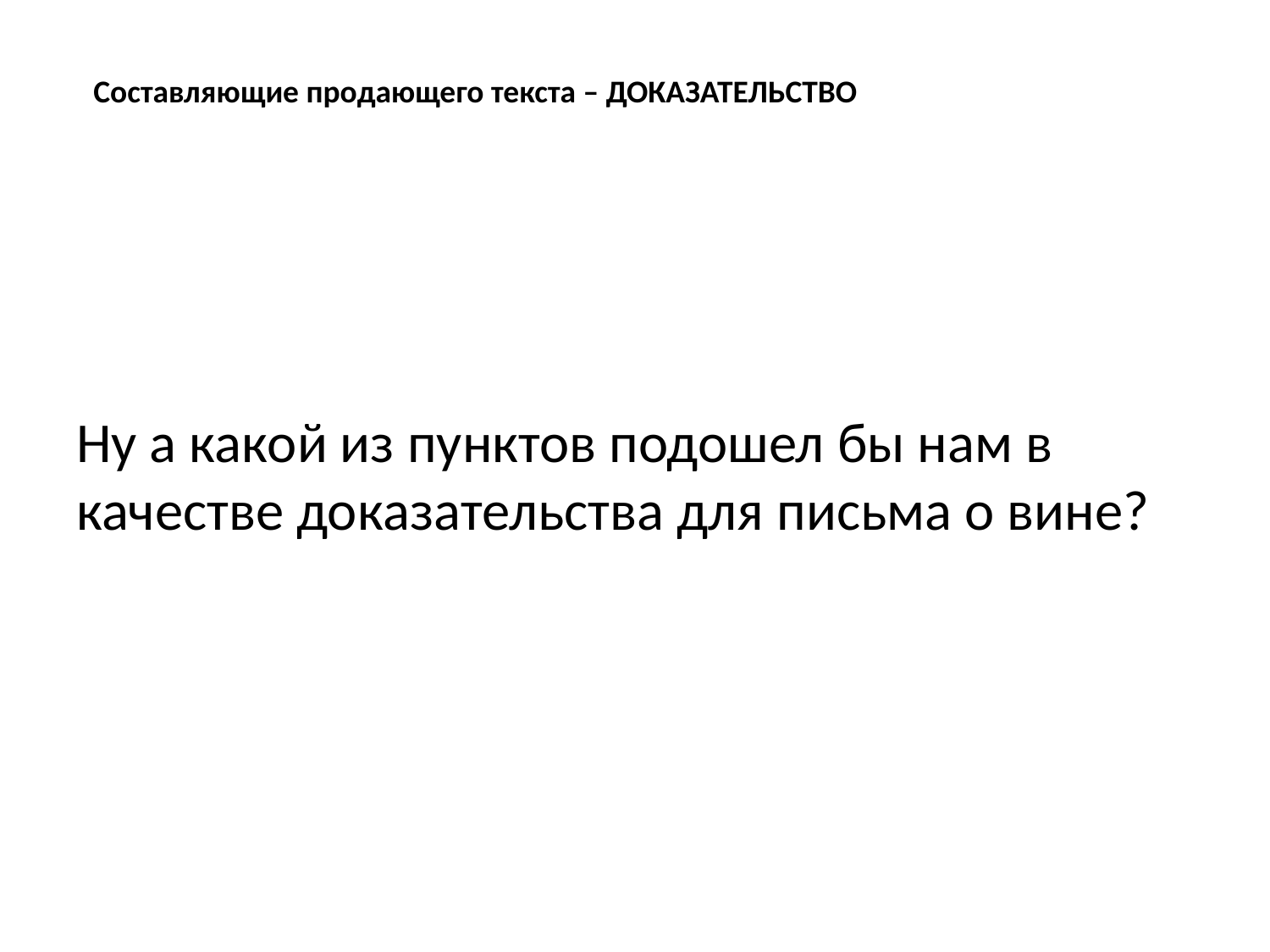

Составляющие продающего текста – ДОКАЗАТЕЛЬСТВО
Ну а какой из пунктов подошел бы нам в качестве доказательства для письма о вине?